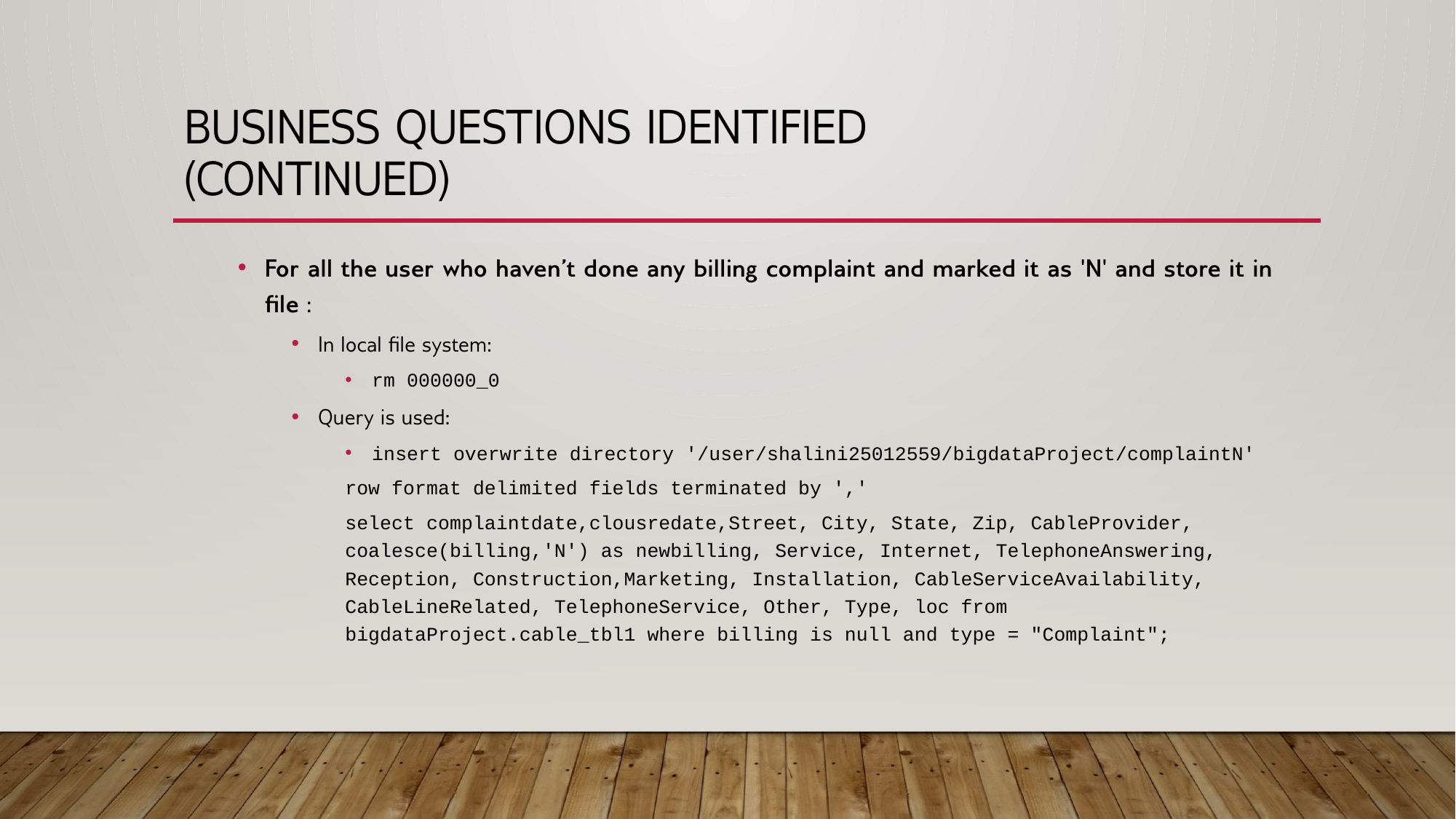

# Business Questions Identified (Continued)
For all the user who haven’t done any billing complaint and marked it as 'N' and store it in file :
In local file system:
rm 000000_0
Query is used:
insert overwrite directory '/user/shalini25012559/bigdataProject/complaintN'
row format delimited fields terminated by ','
select complaintdate,clousredate,Street, City, State, Zip, CableProvider, coalesce(billing,'N') as newbilling, Service, Internet, TelephoneAnswering, Reception, Construction,Marketing, Installation, CableServiceAvailability, CableLineRelated, TelephoneService, Other, Type, loc from bigdataProject.cable_tbl1 where billing is null and type = "Complaint";